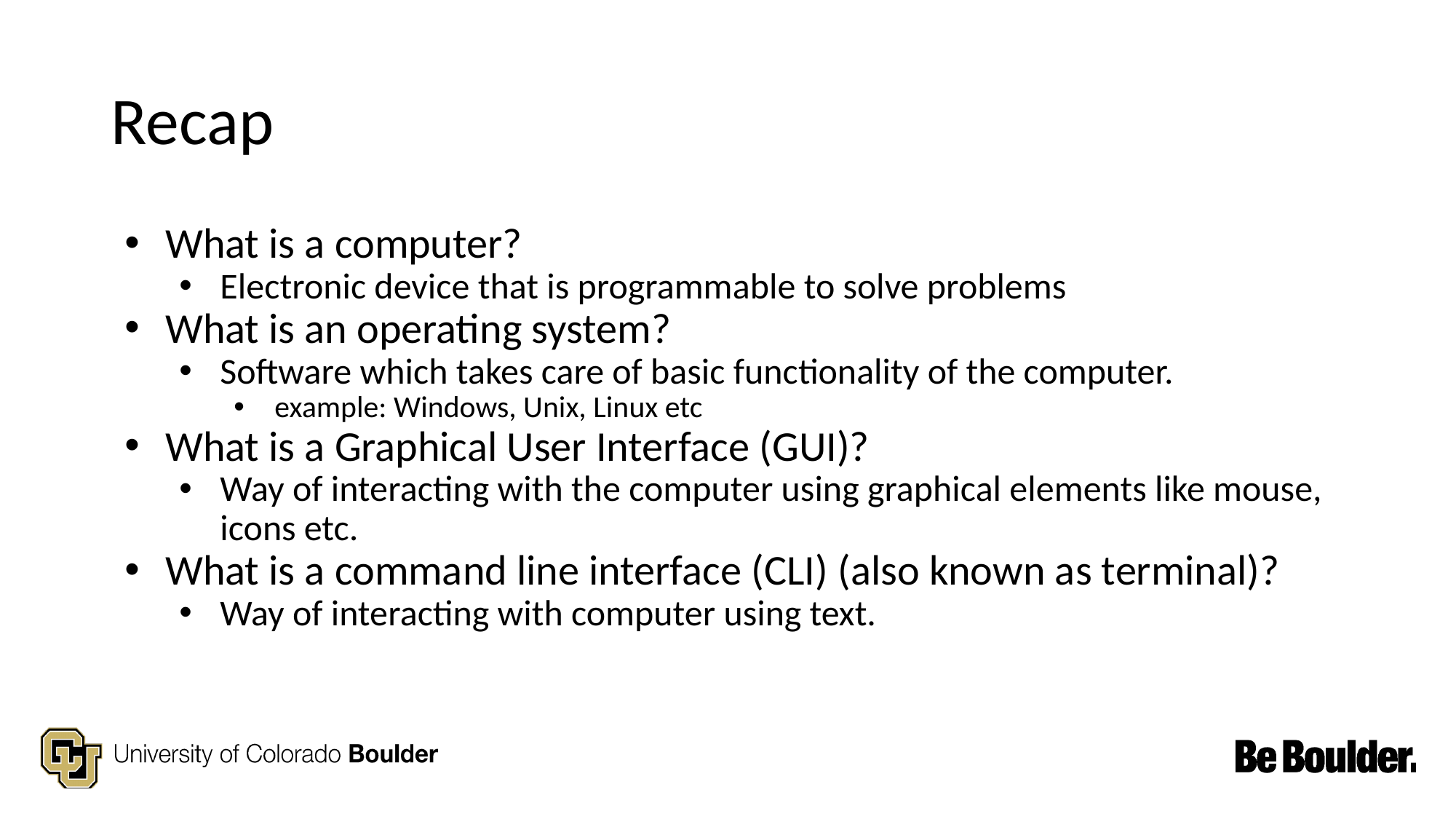

# Recap
What is a computer?
Electronic device that is programmable to solve problems
What is an operating system?
Software which takes care of basic functionality of the computer.
example: Windows, Unix, Linux etc
What is a Graphical User Interface (GUI)?
Way of interacting with the computer using graphical elements like mouse, icons etc.
What is a command line interface (CLI) (also known as terminal)?
Way of interacting with computer using text.